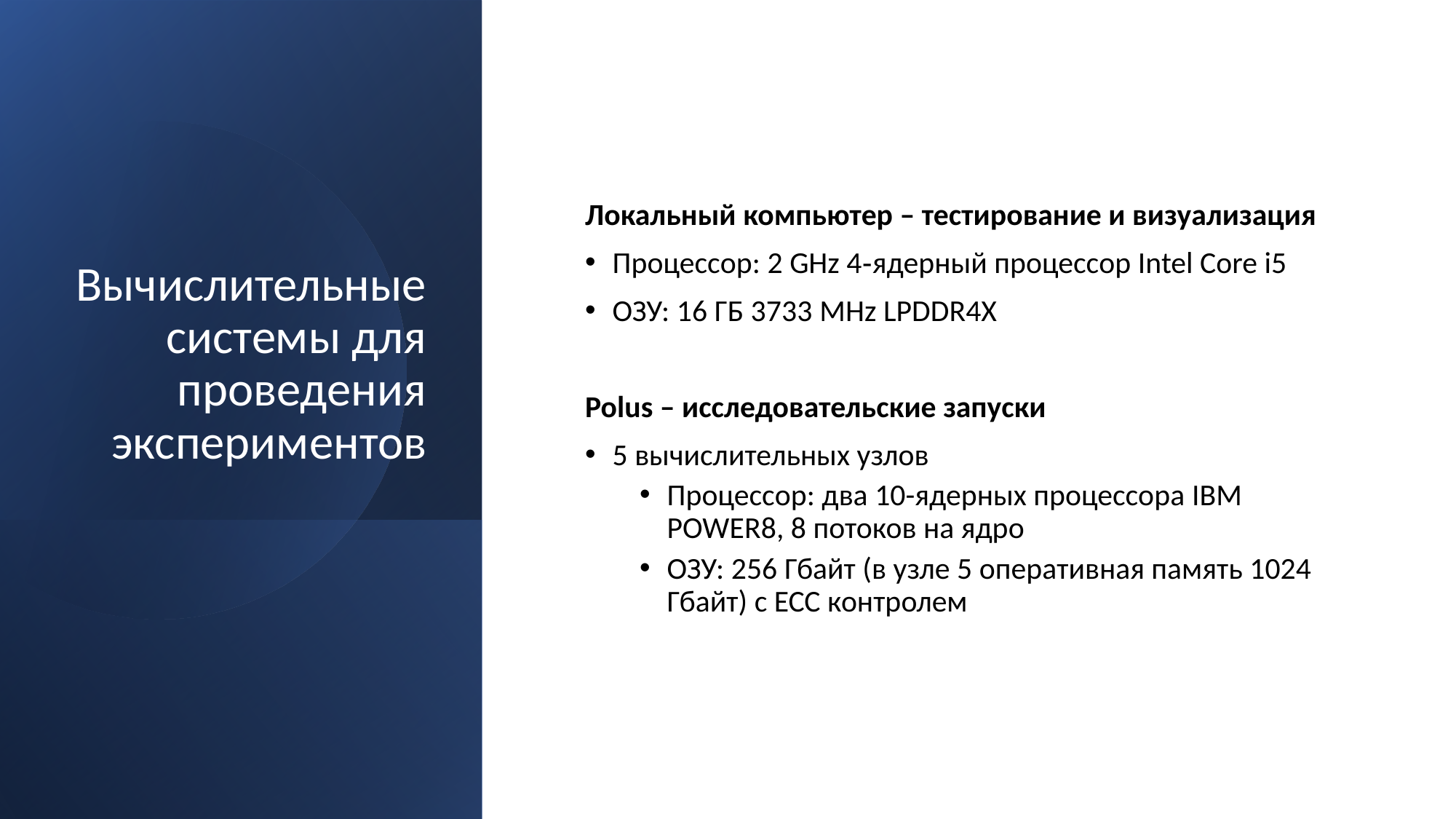

# Вычислительные системы для проведения экспериментов
Локальный компьютер – тестирование и визуализация
Процессор: 2 GHz 4‑ядерный процессор Intel Core i5
ОЗУ: 16 ГБ 3733 MHz LPDDR4X

Polus – исследовательские запуски
5 вычислительных узлов
Процессор: два 10-ядерных процессора IBM POWER8, 8 потоков на ядро
ОЗУ: 256 Гбайт (в узле 5 оперативная память 1024 Гбайт) с ЕСС контролем